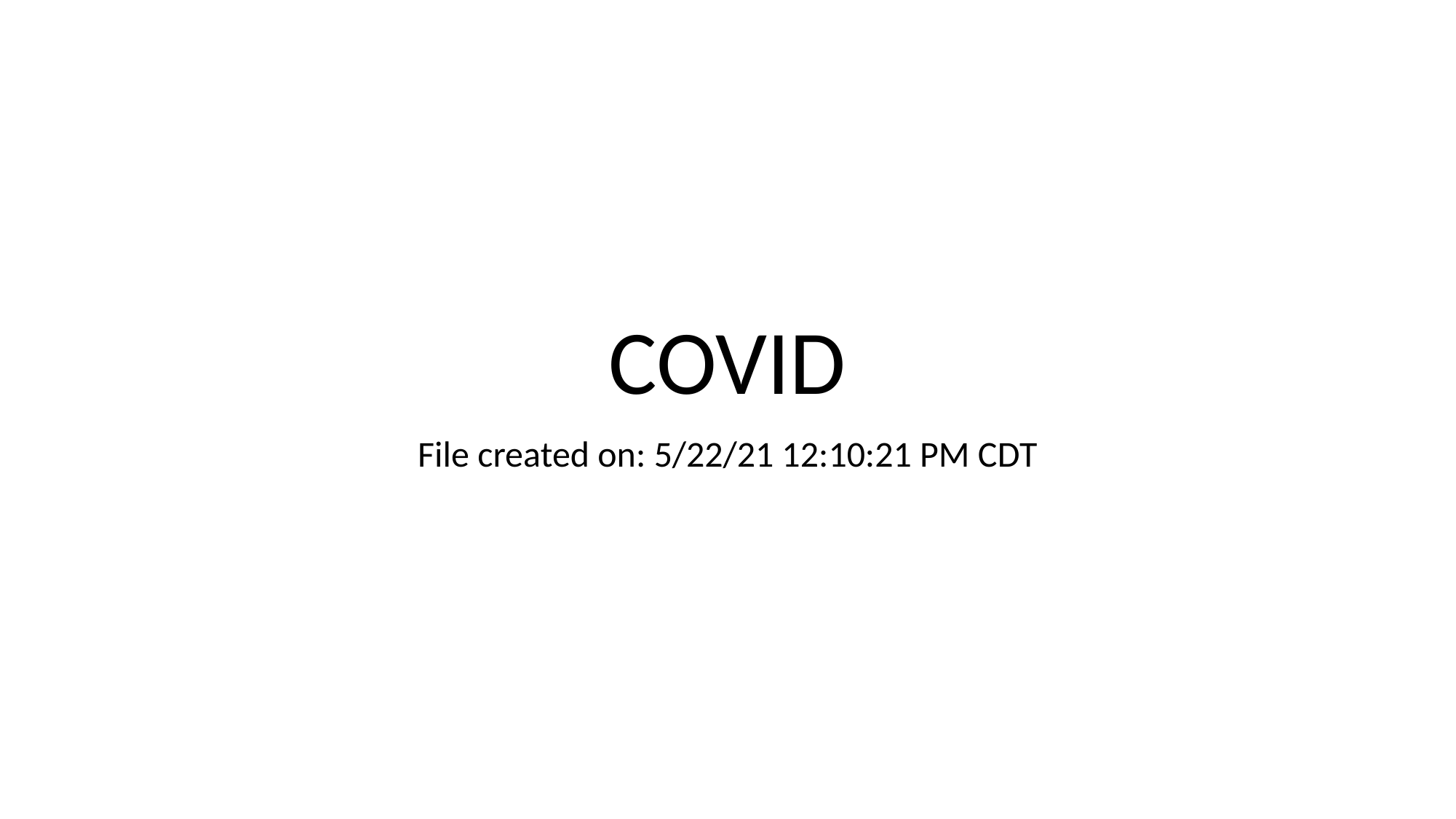

# COVID
File created on: 5/22/21 12:10:21 PM CDT